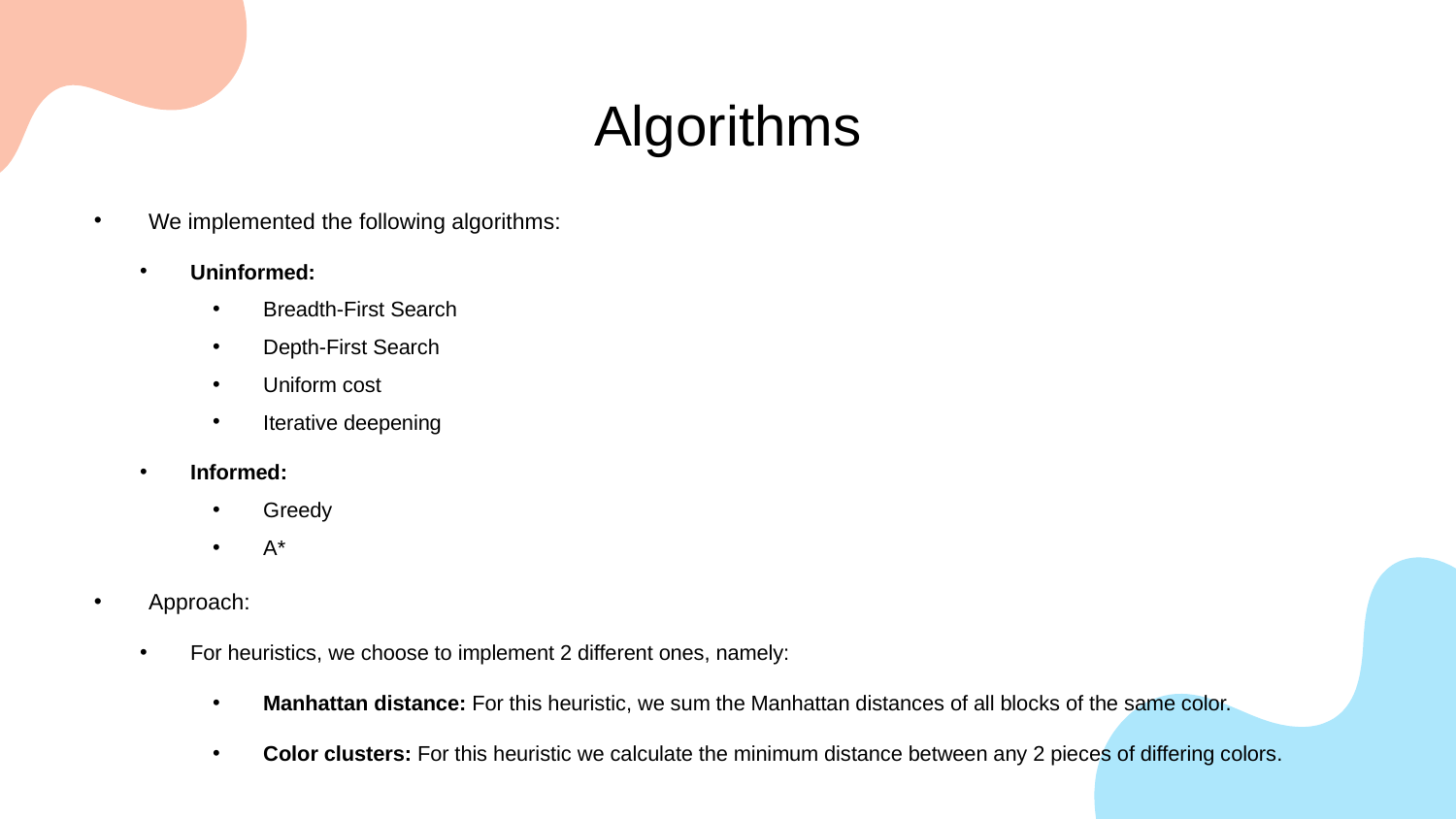

# Algorithms
We implemented the following algorithms:
Uninformed:
Breadth-First Search
Depth-First Search
Uniform cost
Iterative deepening
Informed:
Greedy
A*

Approach:
For heuristics, we choose to implement 2 different ones, namely:
Manhattan distance: For this heuristic, we sum the Manhattan distances of all blocks of the same color.
Color clusters: For this heuristic we calculate the minimum distance between any 2 pieces of differing colors.